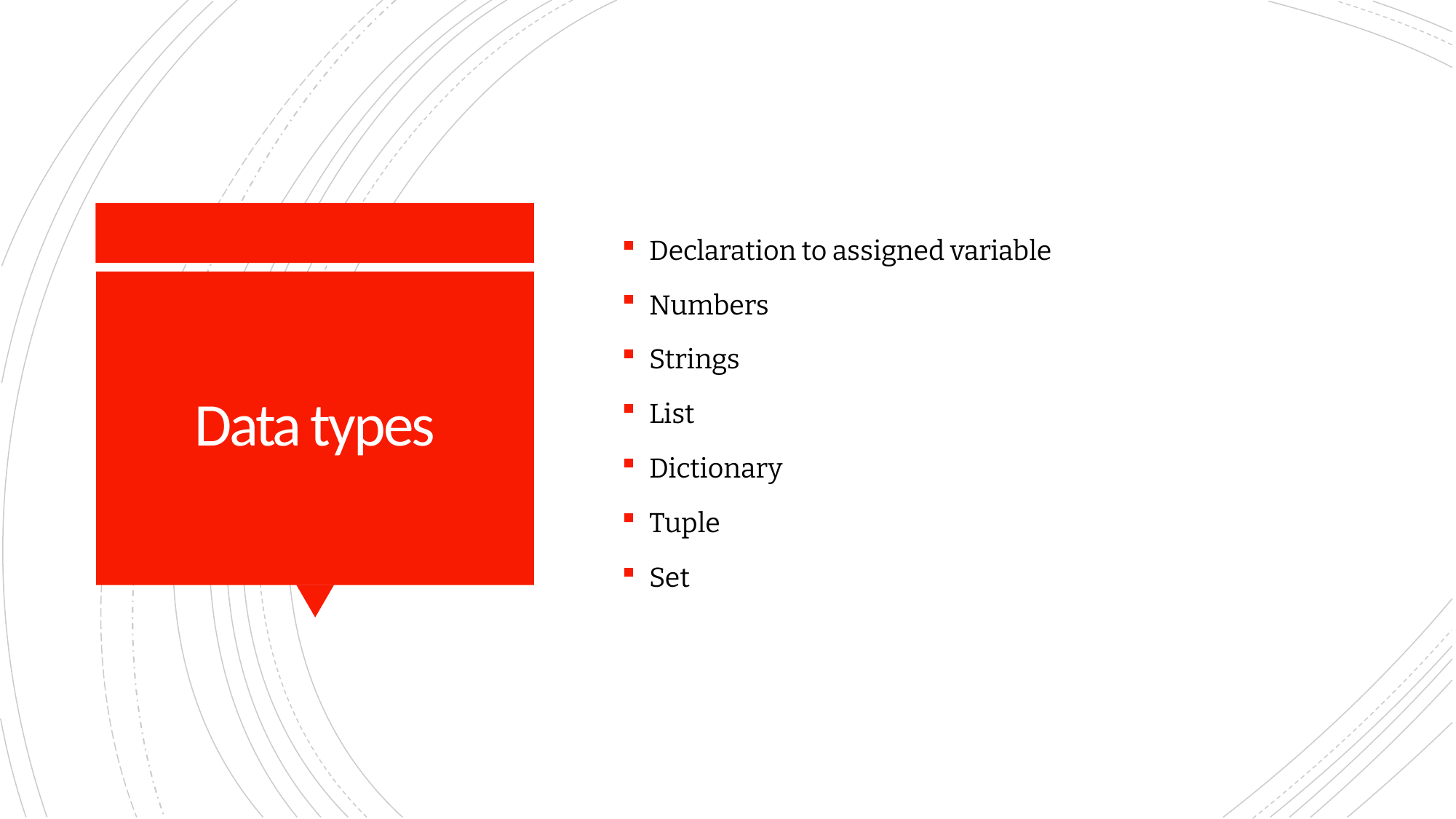

Declaration to assigned variable
Numbers
Strings
List
Dictionary
Tuple
Set
# Data types